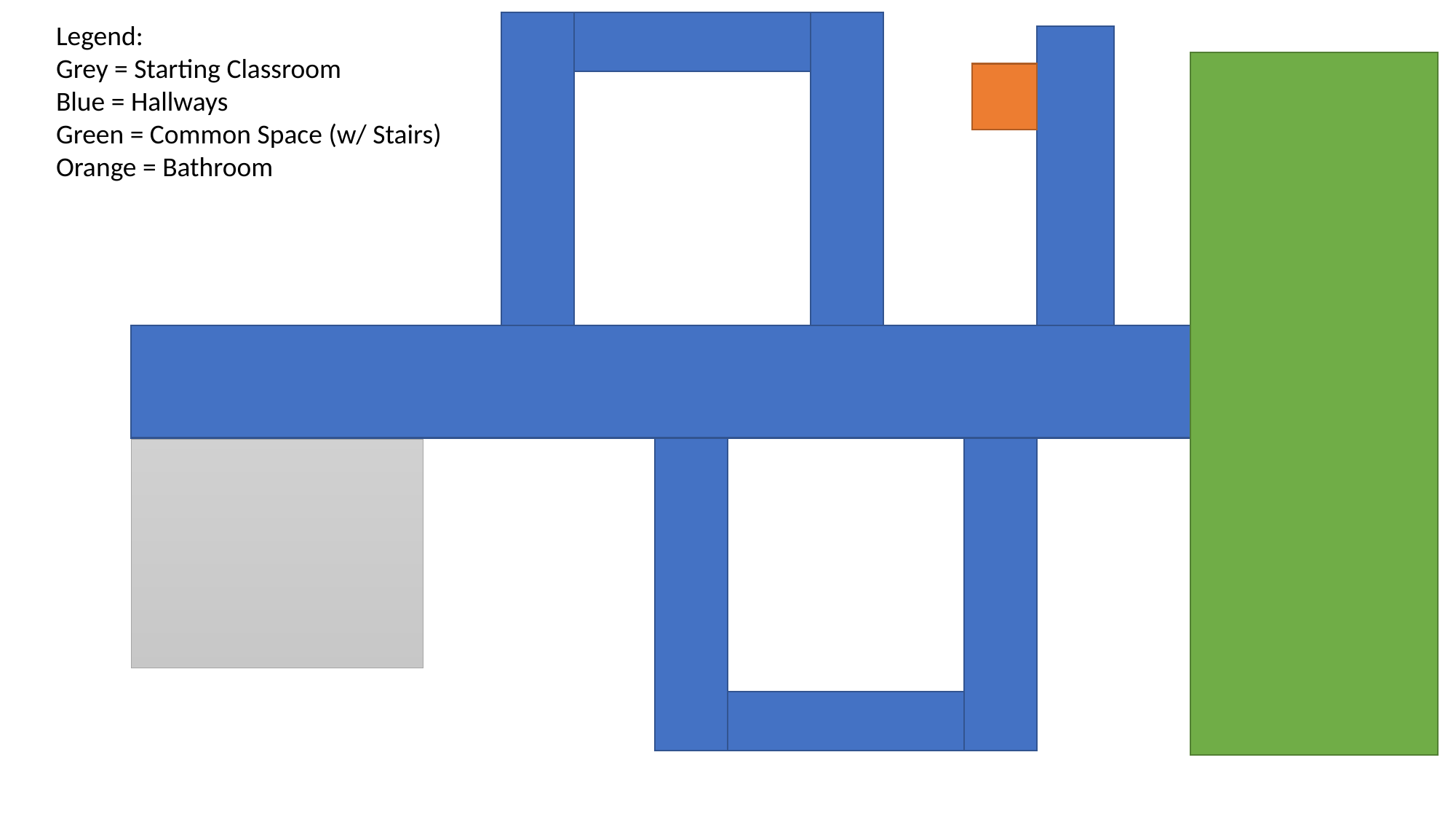

Legend:
Grey = Starting Classroom
Blue = Hallways
Green = Common Space (w/ Stairs)
Orange = Bathroom